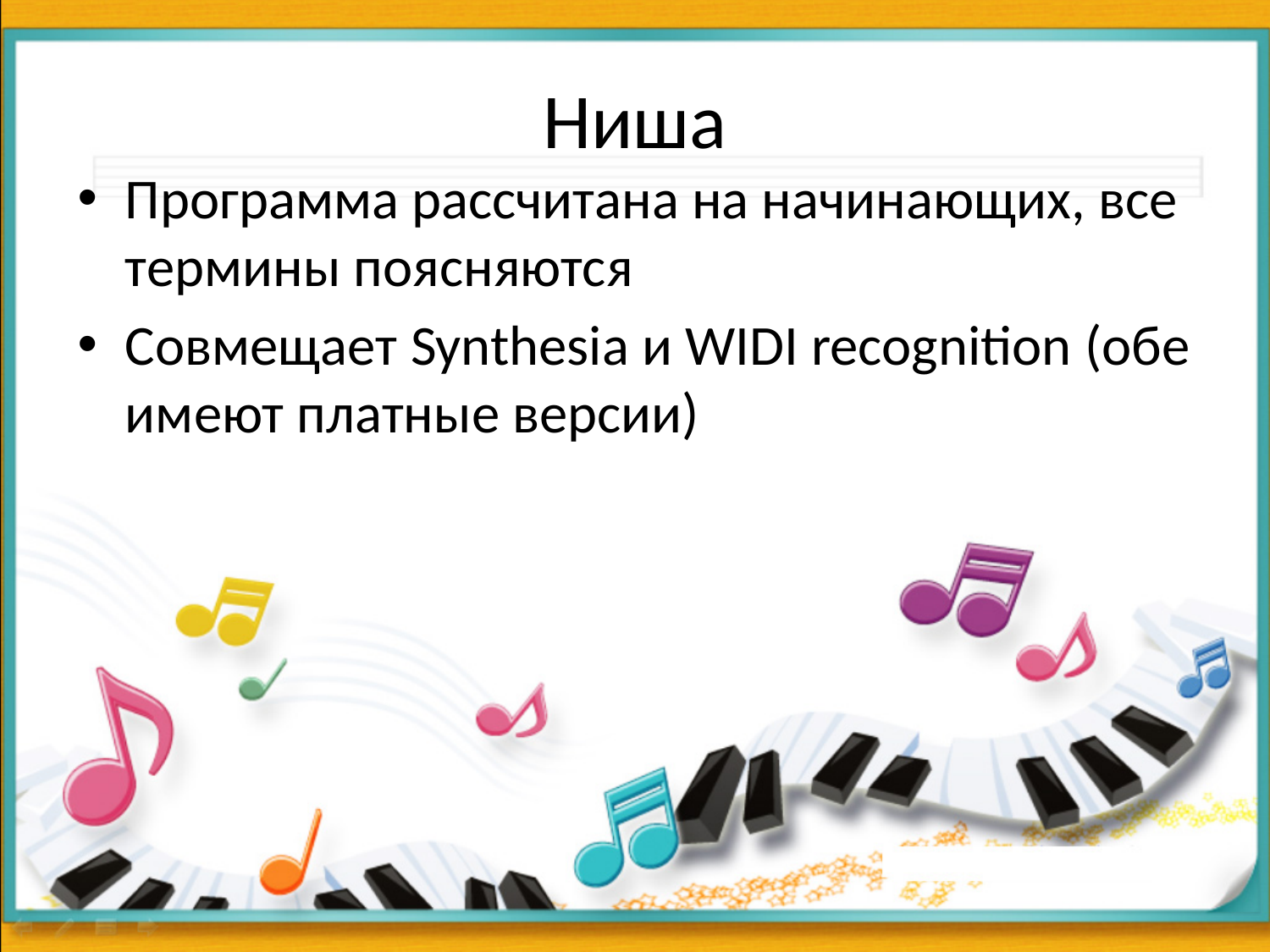

# Ниша
Программа рассчитана на начинающих, все  термины поясняются
Совмещает Synthesia и WIDI recognition (обе имеют платные версии)